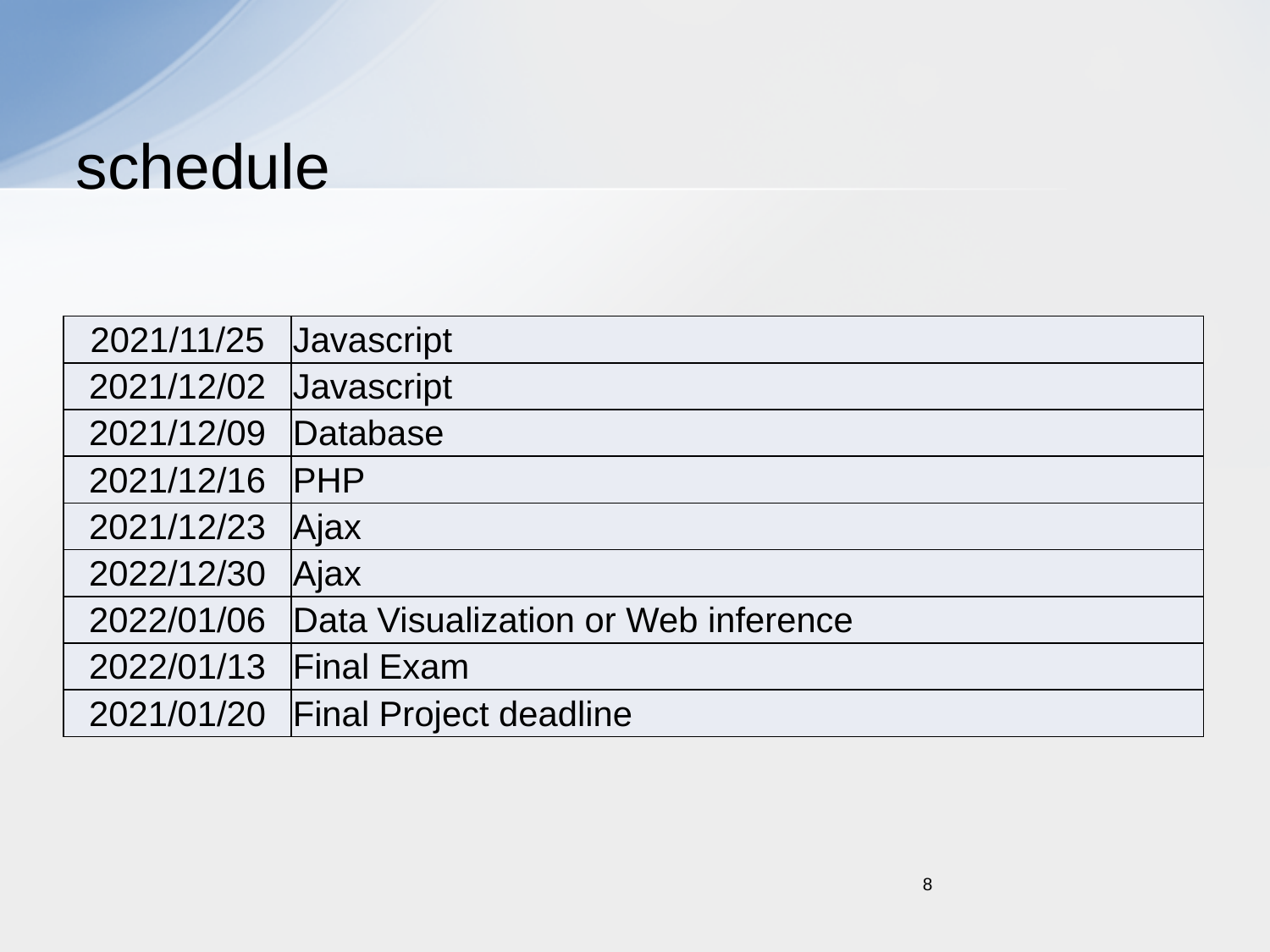

# schedule

| 2021/11/25 | Javascript |
| --- | --- |
| 2021/12/02 | Javascript |
| 2021/12/09 | Database |
| 2021/12/16 | PHP |
| 2021/12/23 | Ajax |
| 2022/12/30 | Ajax |
| 2022/01/06 | Data Visualization or Web inference |
| 2022/01/13 | Final Exam |
| 2021/01/20 | Final Project deadline |
8